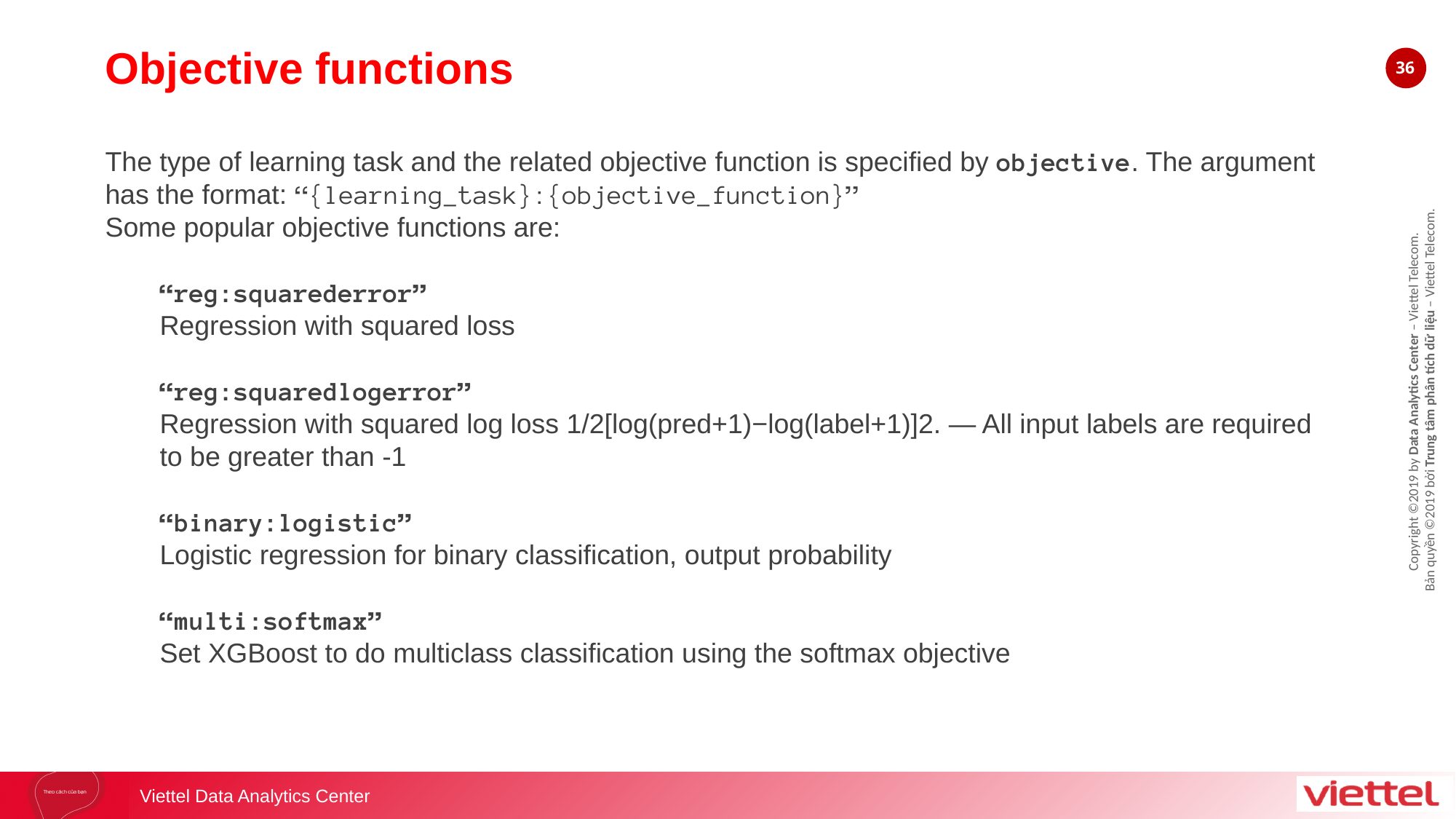

Objective functions
The type of learning task and the related objective function is specified by objective. The argument has the format: “{learning_task}:{objective_function}”
Some popular objective functions are:

“reg:squarederror”
Regression with squared loss

“reg:squaredlogerror”
Regression with squared log loss 1/2[log(pred+1)−log(label+1)]2. — All input labels are required to be greater than -1

“binary:logistic”
Logistic regression for binary classification, output probability

“multi:softmax”
Set XGBoost to do multiclass classification using the softmax objective